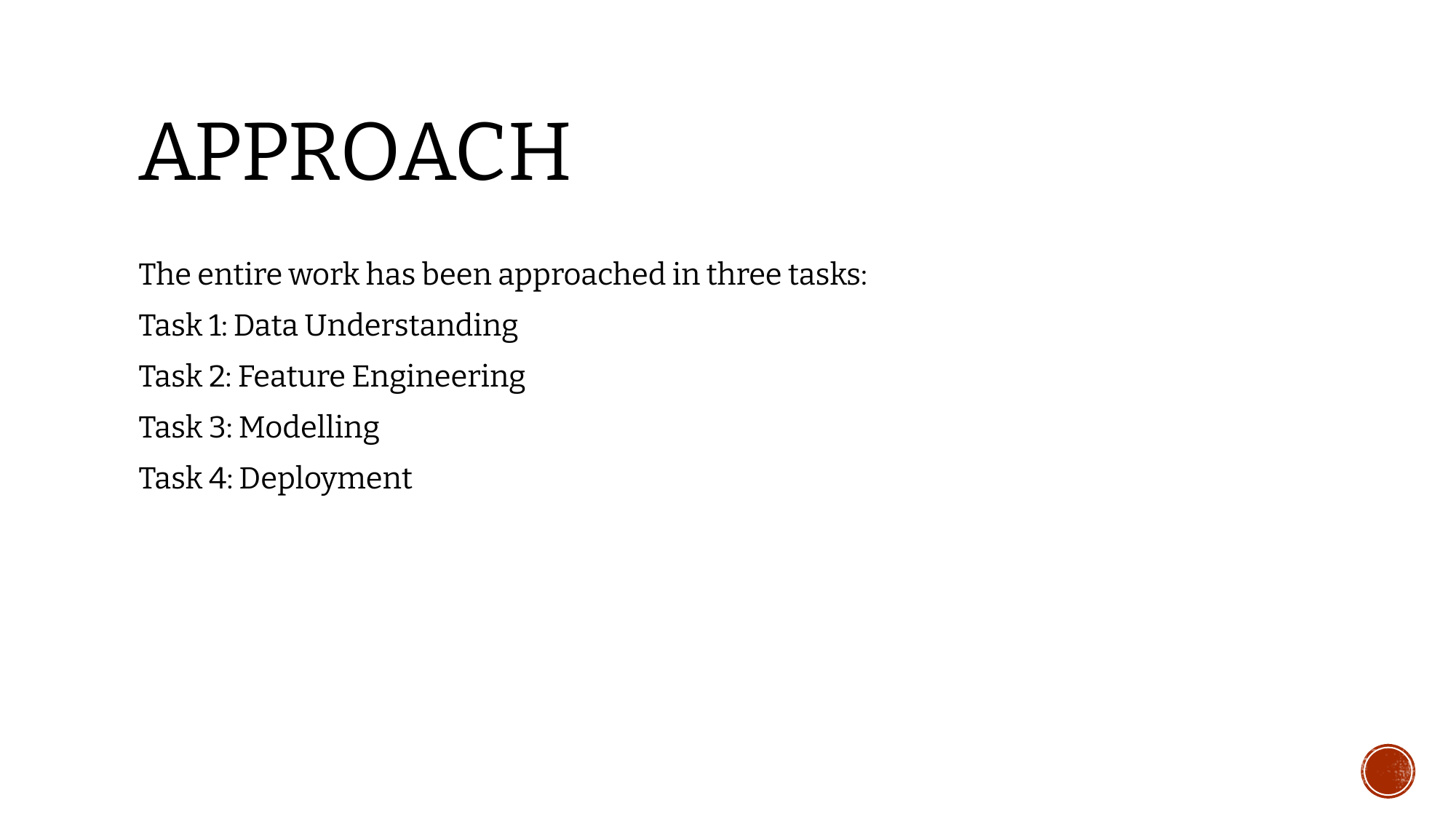

# Approach
The entire work has been approached in three tasks:
Task 1: Data Understanding
Task 2: Feature Engineering
Task 3: Modelling
Task 4: Deployment